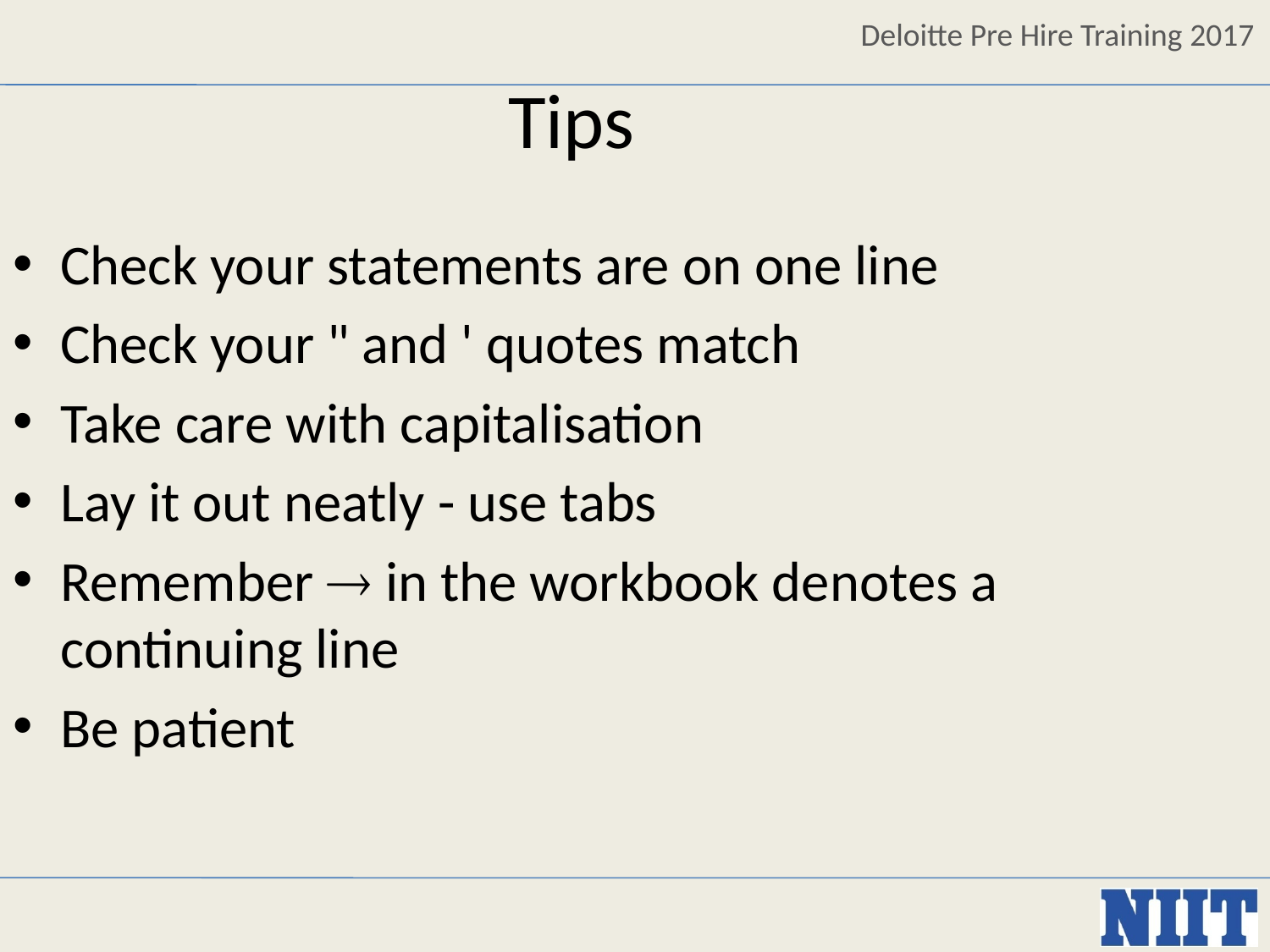

Tips
Check your statements are on one line
Check your " and ' quotes match
Take care with capitalisation
Lay it out neatly - use tabs
Remember → in the workbook denotes a continuing line
Be patient